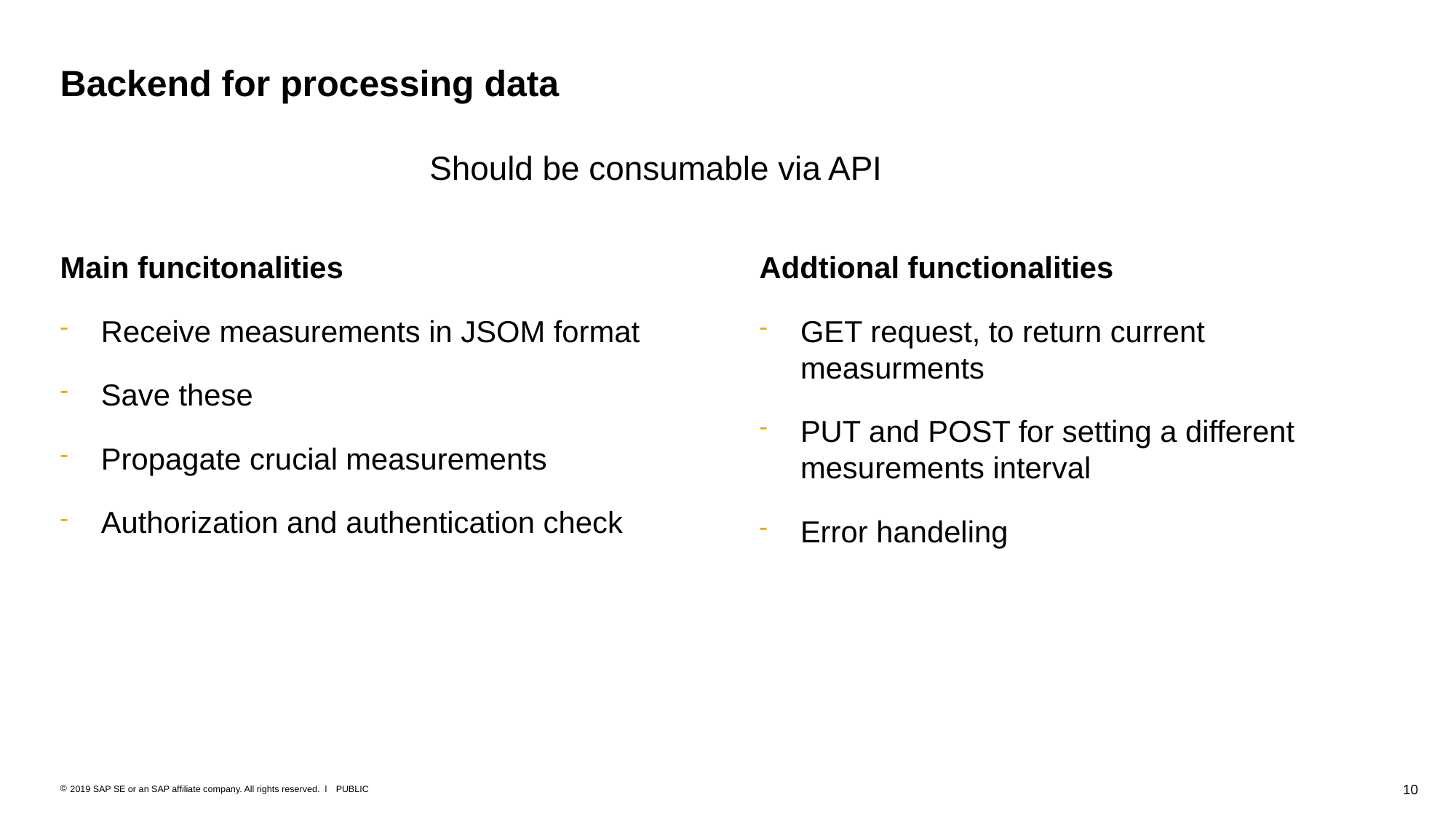

# Backend for processing data
Should be consumable via API

Addtional functionalities
GET request, to return current measurments
PUT and POST for setting a different mesurements interval
Error handeling

Main funcitonalities
Receive measurements in JSOM format
Save these
Propagate crucial measurements
Authorization and authentication check